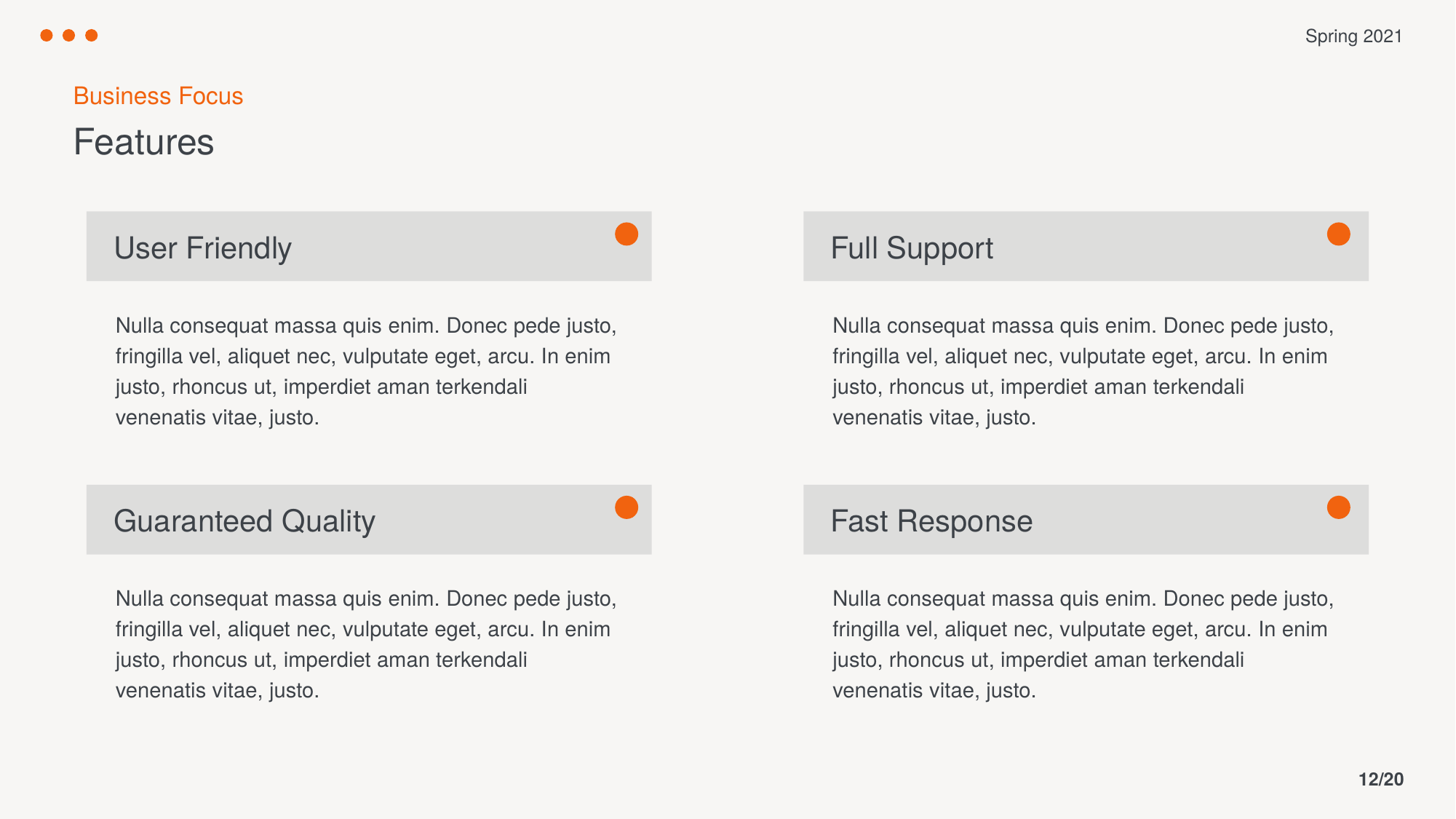

Spring 2021

Business Focus
Features

User Friendly

Full Support

Nulla consequat massa quis enim. Donec pede justo, fringilla vel, aliquet nec, vulputate eget, arcu. In enim justo, rhoncus ut, imperdiet aman terkendali venenatis vitae, justo.
Nulla consequat massa quis enim. Donec pede justo, fringilla vel, aliquet nec, vulputate eget, arcu. In enim justo, rhoncus ut, imperdiet aman terkendali venenatis vitae, justo.

Guaranteed Quality

Fast Response

Nulla consequat massa quis enim. Donec pede justo, fringilla vel, aliquet nec, vulputate eget, arcu. In enim justo, rhoncus ut, imperdiet aman terkendali venenatis vitae, justo.
Nulla consequat massa quis enim. Donec pede justo, fringilla vel, aliquet nec, vulputate eget, arcu. In enim justo, rhoncus ut, imperdiet aman terkendali venenatis vitae, justo.
12/20